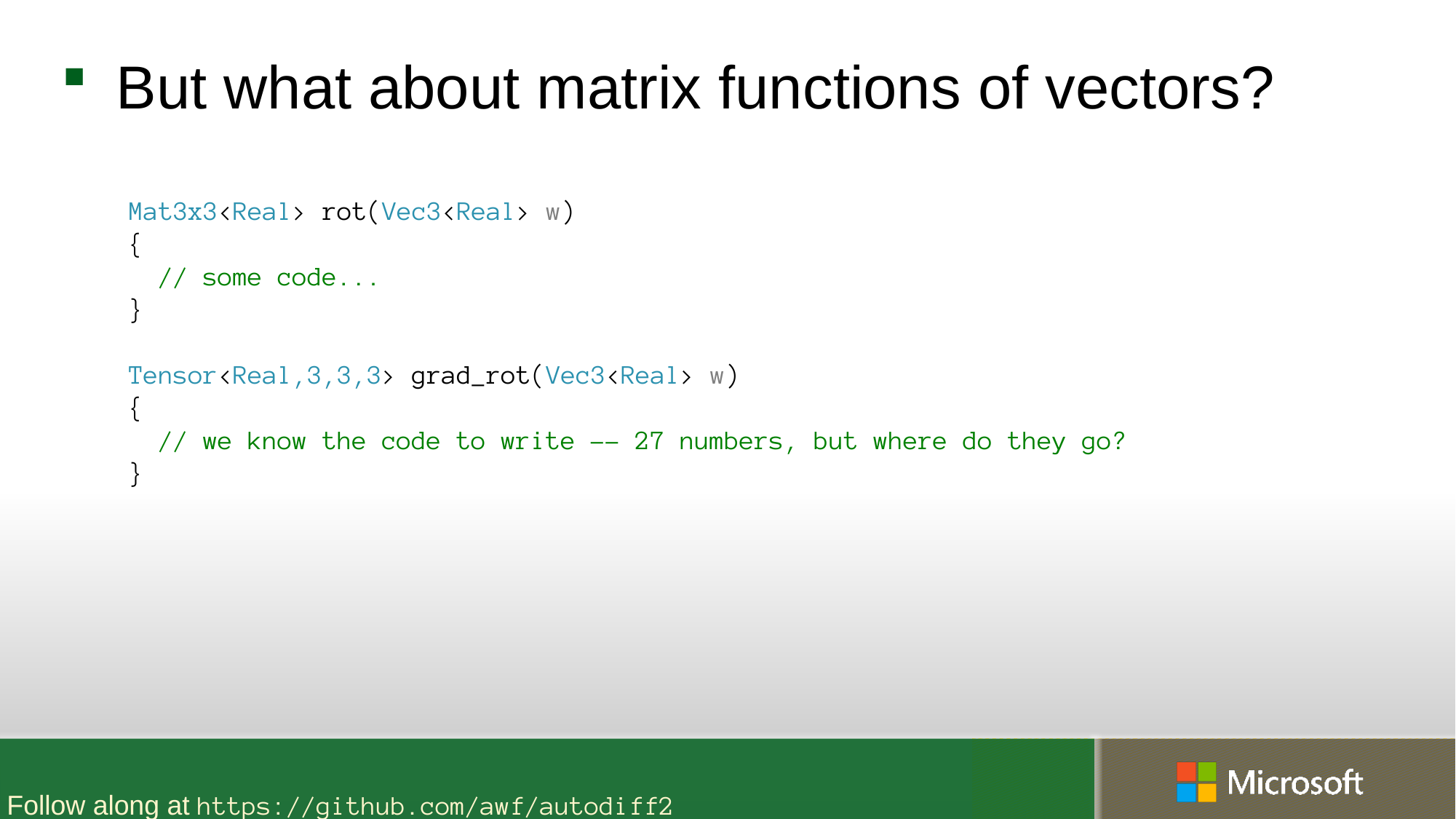

But what about matrix functions of vectors?

Mat3x3<Real> rot(Vec3<Real> w)
{
  // some code...
}

Tensor<Real,3,3,3> grad_rot(Vec3<Real> w)
{
  // we know the code to write -- 27 numbers, but where do they go?
}
#